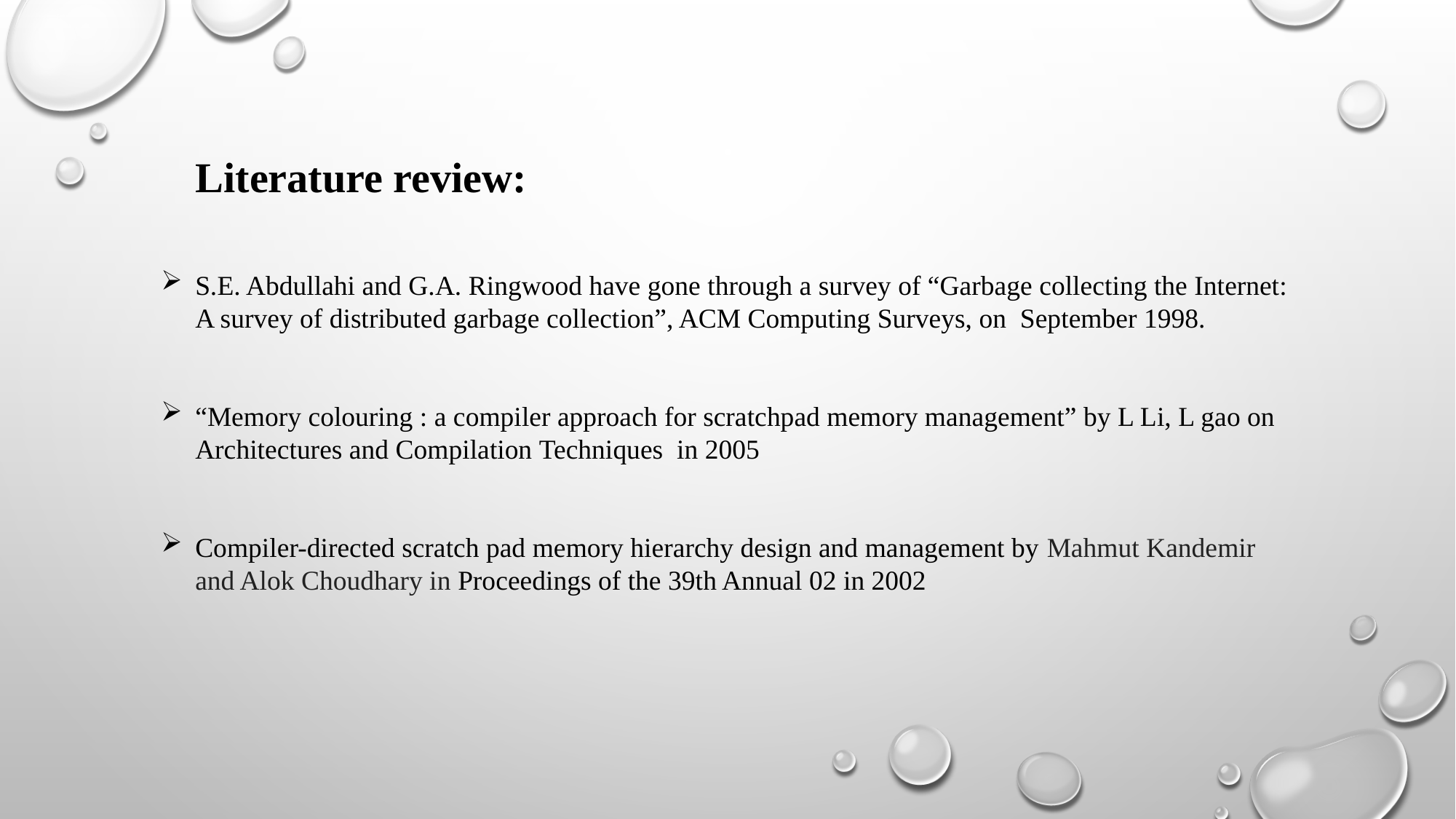

Literature review:

S.E. Abdullahi and G.A. Ringwood have gone through a survey of “Garbage collecting the Internet: A survey of distributed garbage collection”, ACM Computing Surveys, on  September 1998.

“Memory colouring : a compiler approach for scratchpad memory management” by L Li, L gao on  Architectures and Compilation Techniques  in 2005

Compiler-directed scratch pad memory hierarchy design and management by Mahmut Kandemir and Alok Choudhary in Proceedings of the 39th Annual 02 in 2002